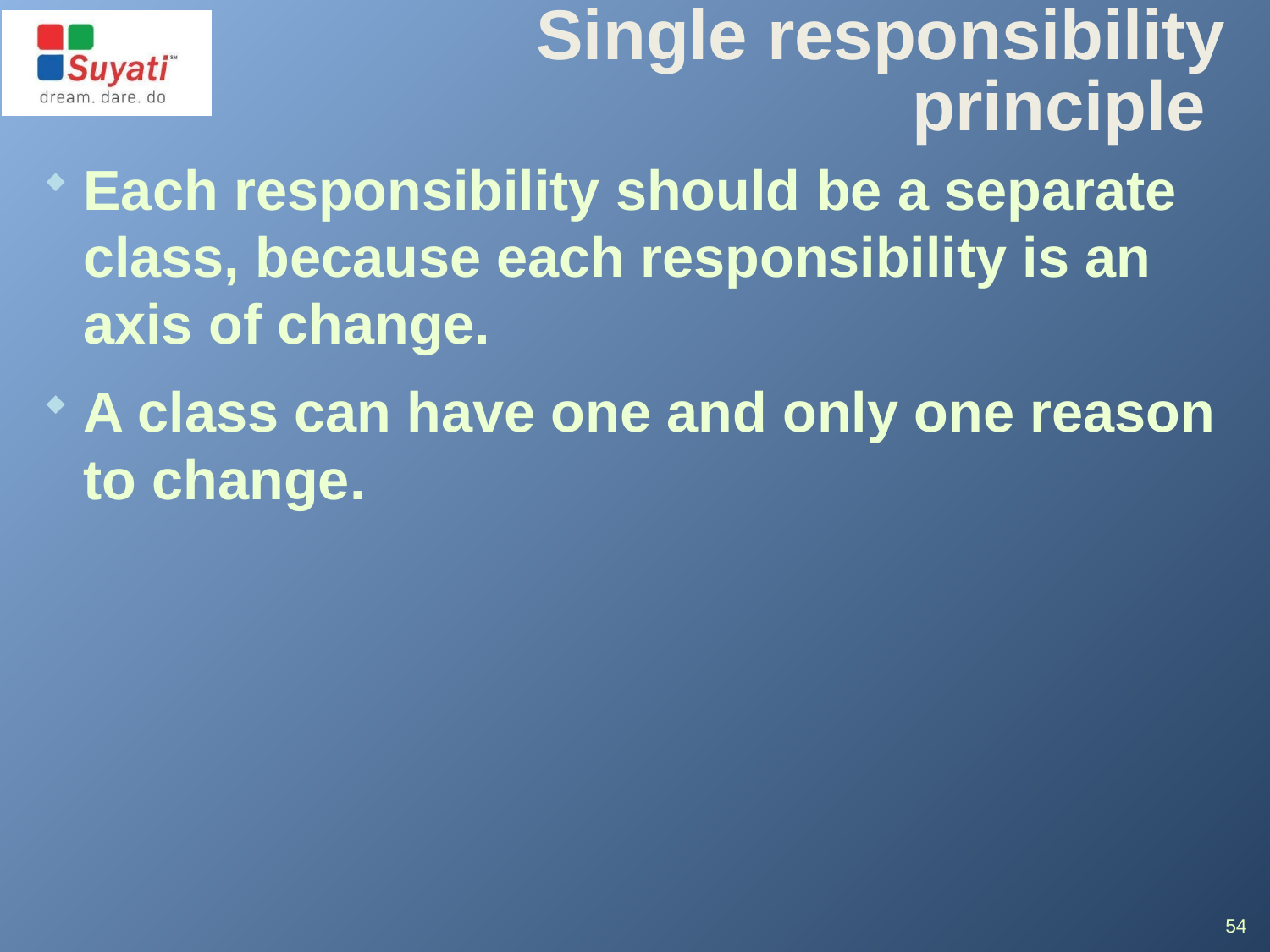

# Single responsibility principle
Each responsibility should be a separate class, because each responsibility is an axis of change.
A class can have one and only one reason to change.

54